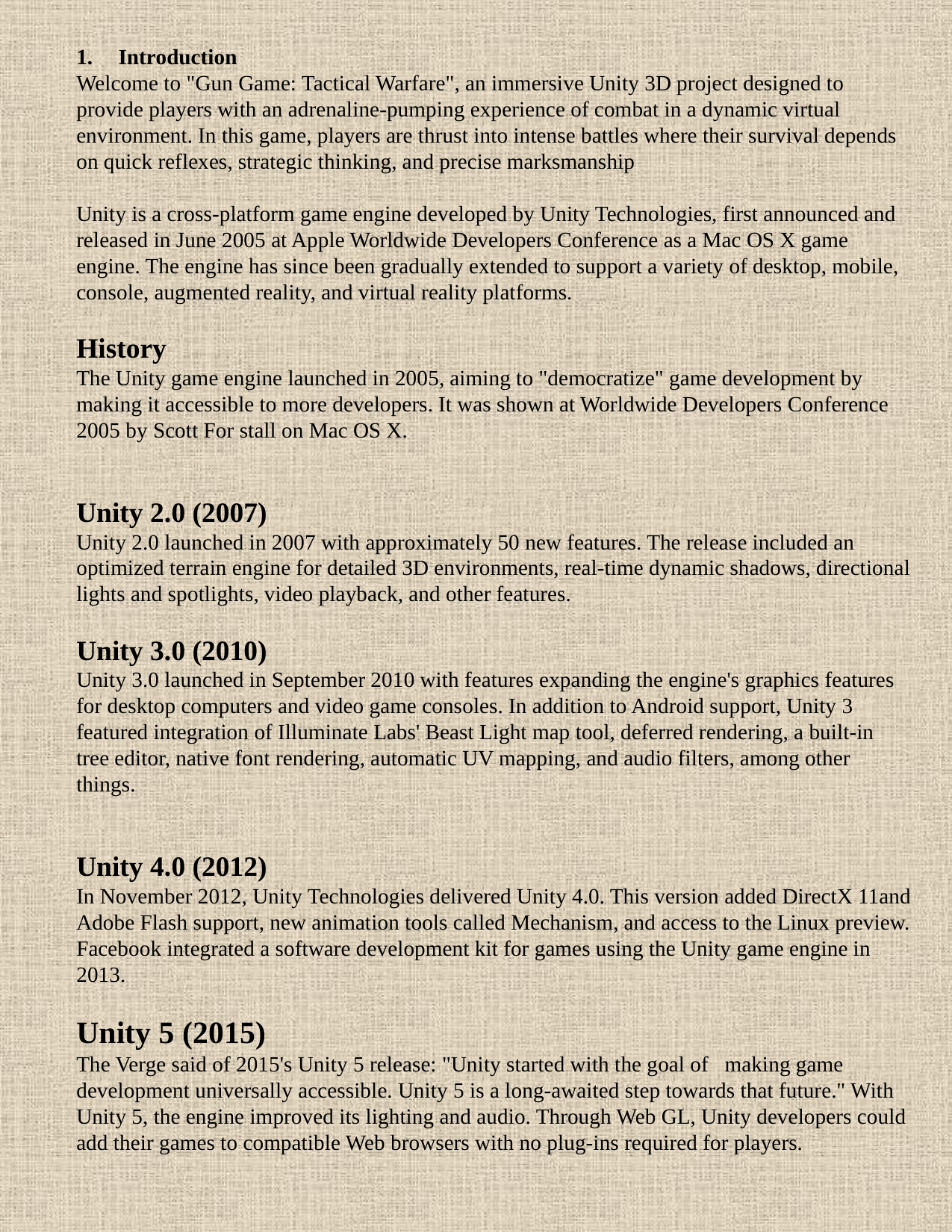

Introduction
Welcome to "Gun Game: Tactical Warfare", an immersive Unity 3D project designed to provide players with an adrenaline-pumping experience of combat in a dynamic virtual environment. In this game, players are thrust into intense battles where their survival depends on quick reflexes, strategic thinking, and precise marksmanship

Unity is a cross-platform game engine developed by Unity Technologies, first announced and released in June 2005 at Apple Worldwide Developers Conference as a Mac OS X game engine. The engine has since been gradually extended to support a variety of desktop, mobile, console, augmented reality, and virtual reality platforms.

History
The Unity game engine launched in 2005, aiming to "democratize" game development by making it accessible to more developers. It was shown at Worldwide Developers Conference 2005 by Scott For stall on Mac OS X.

Unity 2.0 (2007)
Unity 2.0 launched in 2007 with approximately 50 new features. The release included an optimized terrain engine for detailed 3D environments, real-time dynamic shadows, directional lights and spotlights, video playback, and other features.

Unity 3.0 (2010)
Unity 3.0 launched in September 2010 with features expanding the engine's graphics features for desktop computers and video game consoles. In addition to Android support, Unity 3 featured integration of Illuminate Labs' Beast Light map tool, deferred rendering, a built-in tree editor, native font rendering, automatic UV mapping, and audio filters, among other things.

Unity 4.0 (2012)
In November 2012, Unity Technologies delivered Unity 4.0. This version added DirectX 11and Adobe Flash support, new animation tools called Mechanism, and access to the Linux preview.
Facebook integrated a software development kit for games using the Unity game engine in 2013.

Unity 5 (2015)
The Verge said of 2015's Unity 5 release: "Unity started with the goal of   making game development universally accessible. Unity 5 is a long-awaited step towards that future." With Unity 5, the engine improved its lighting and audio. Through Web GL, Unity developers could add their games to compatible Web browsers with no plug-ins required for players.